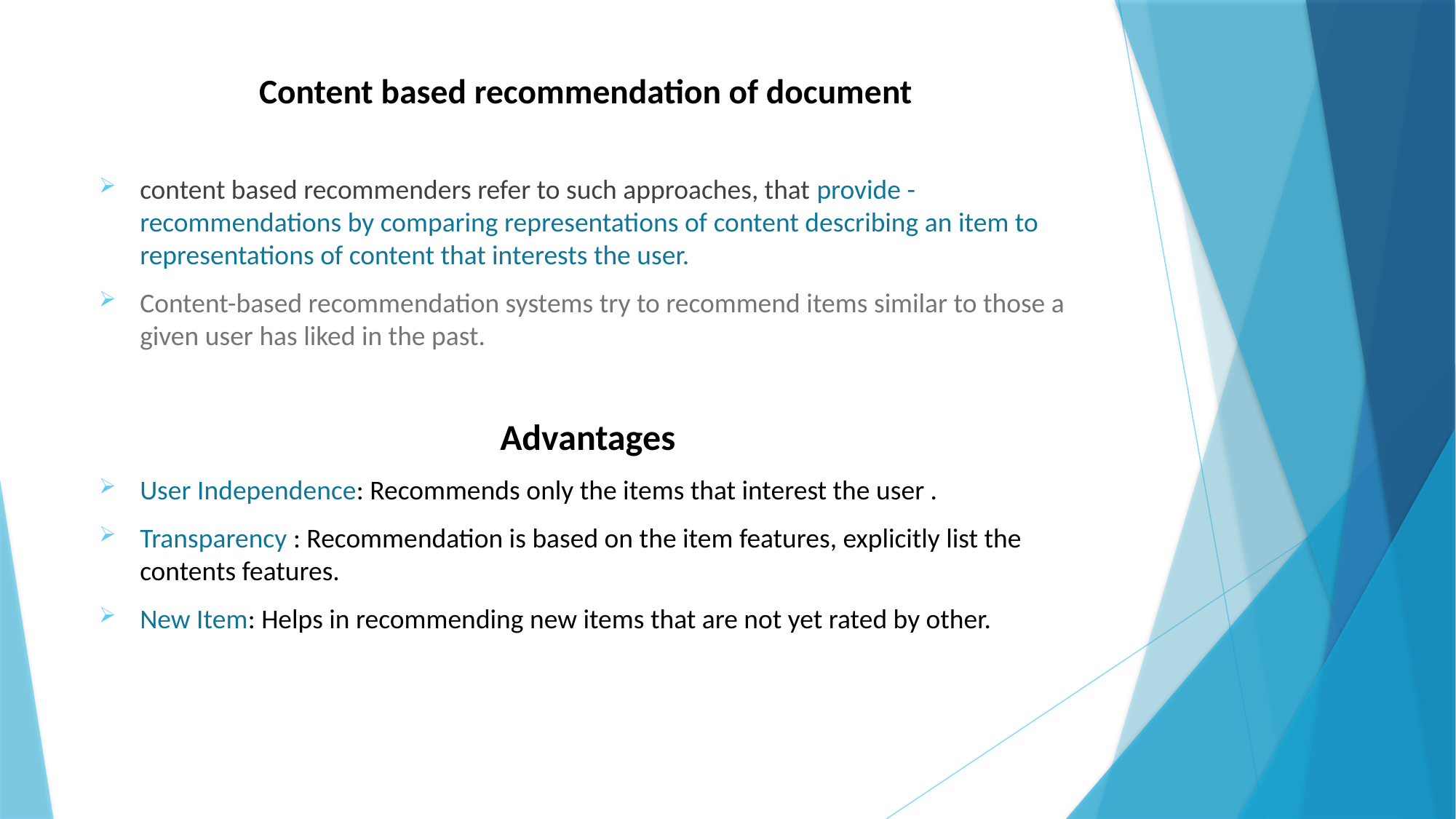

# Content based recommendation of document
content based recommenders refer to such approaches, that provide - recommendations by comparing representations of content describing an item to representations of content that interests the user.
Content-based recommendation systems try to recommend items similar to those a given user has liked in the past.

                                                 Advantages
User Independence: Recommends only the items that interest the user .
Transparency : Recommendation is based on the item features, explicitly list the contents features.
New Item: Helps in recommending new items that are not yet rated by other.